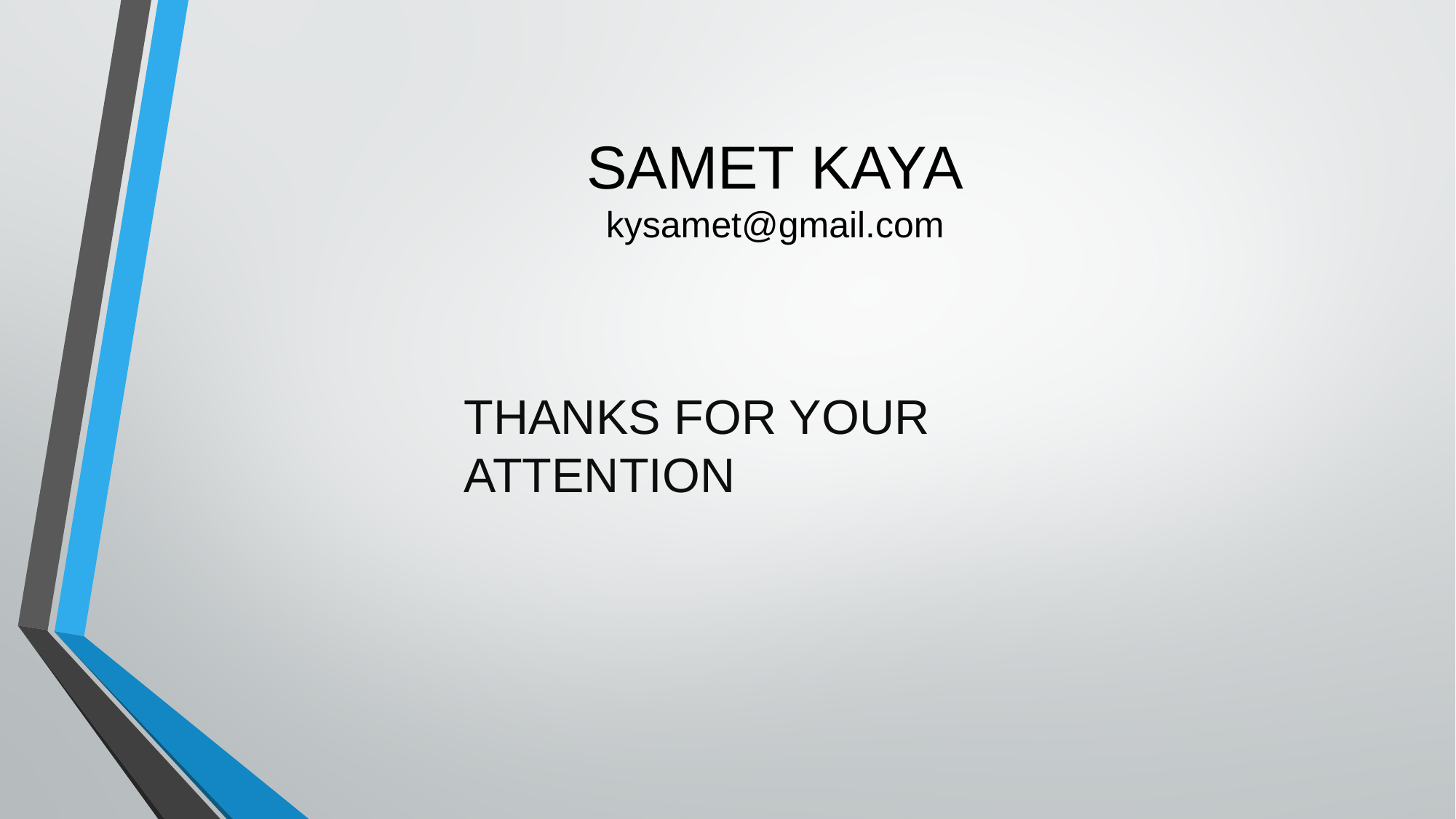

# SAMET KAYA kysamet@gmail.com
THANKS FOR YOUR ATTENTION